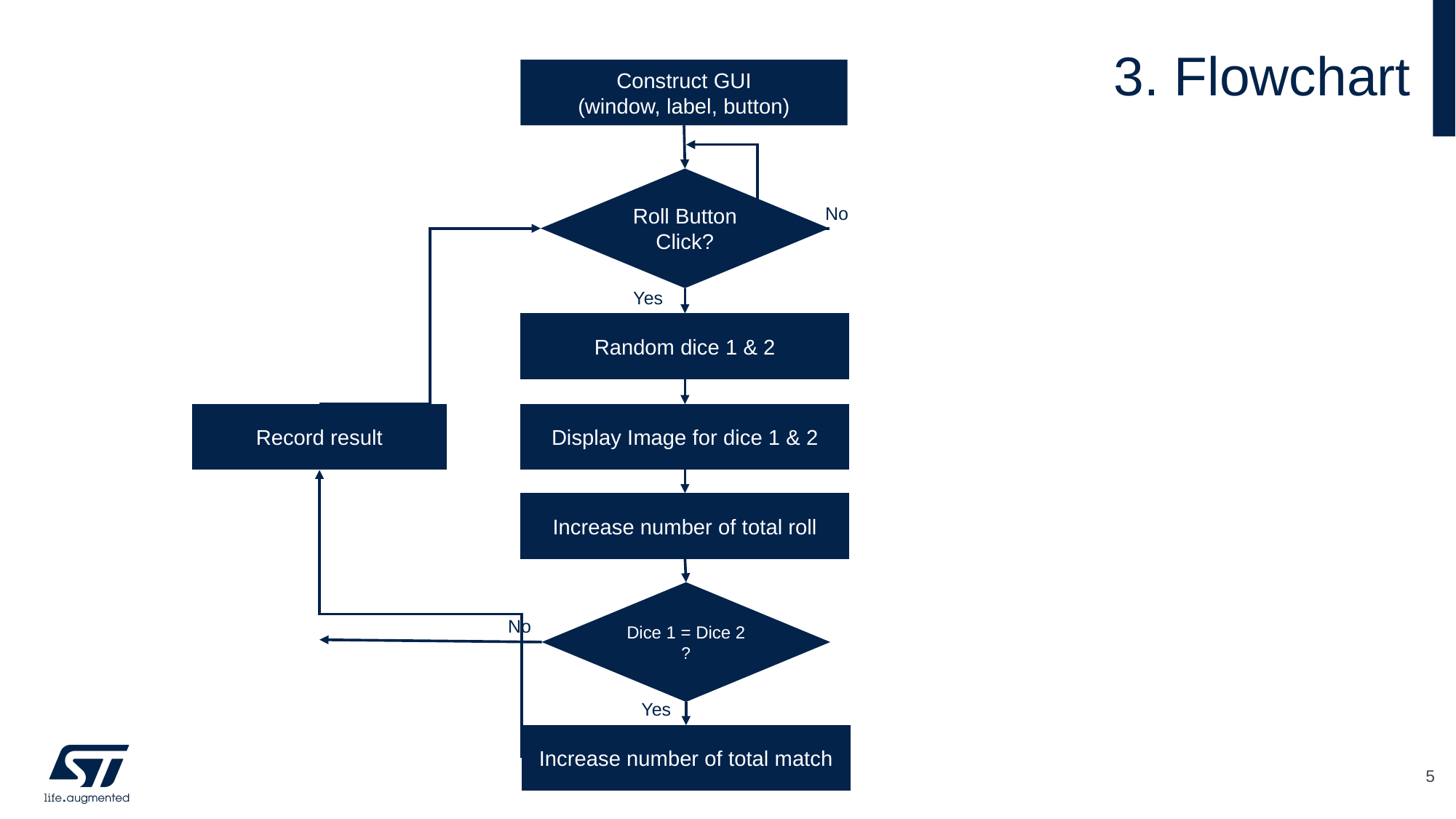

# 3. Flowchart
Construct GUI
(window, label, button)
Roll Button Click?
No
Yes
Random dice 1 & 2
Record result
Display Image for dice 1 & 2
Increase number of total roll
Dice 1 = Dice 2
?
Increase number of total match
No
Yes
5